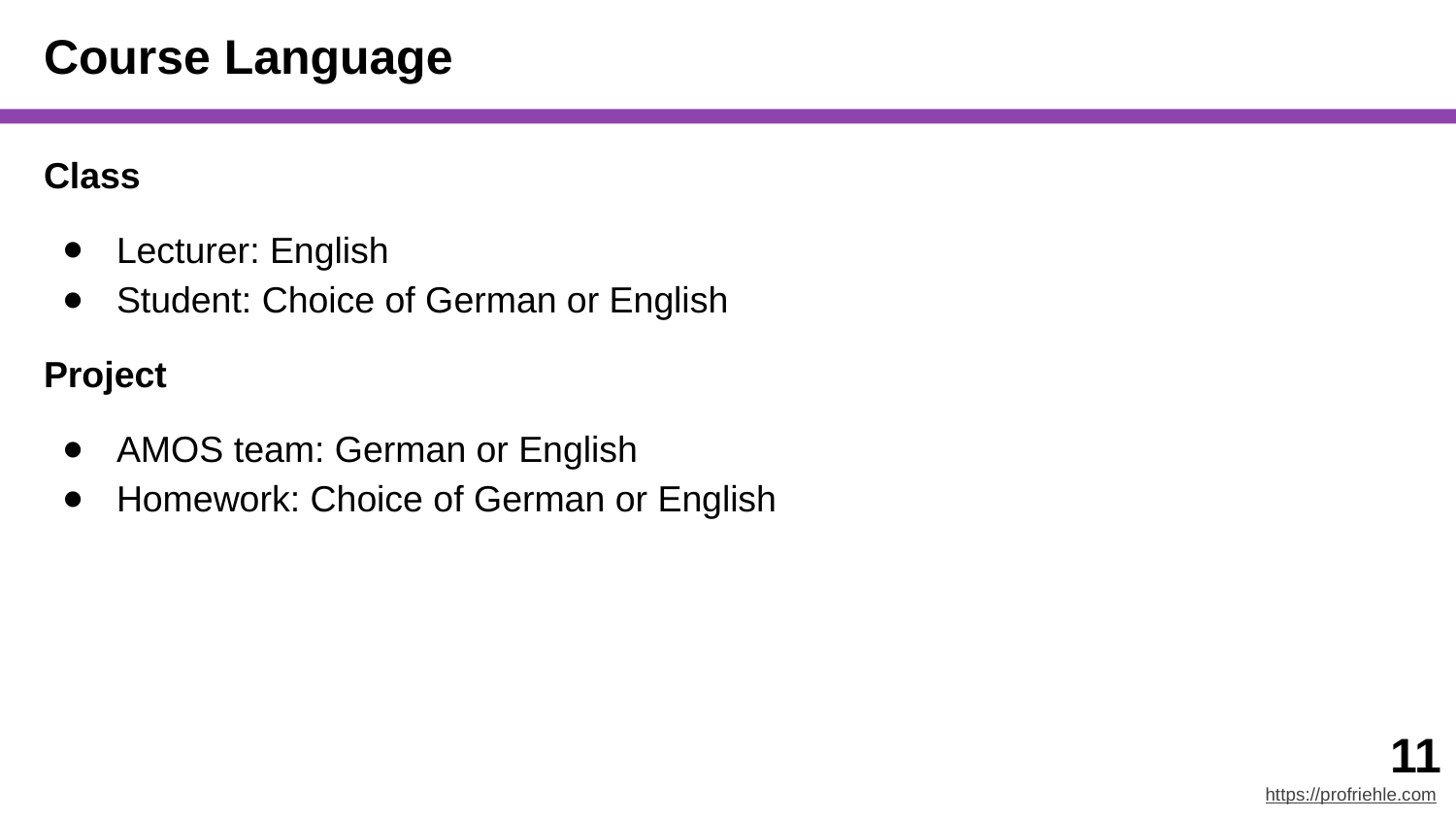

# Course Language
Class
Lecturer: English
Student: Choice of German or English
Project
AMOS team: German or English
Homework: Choice of German or English

11
https://profriehle.com